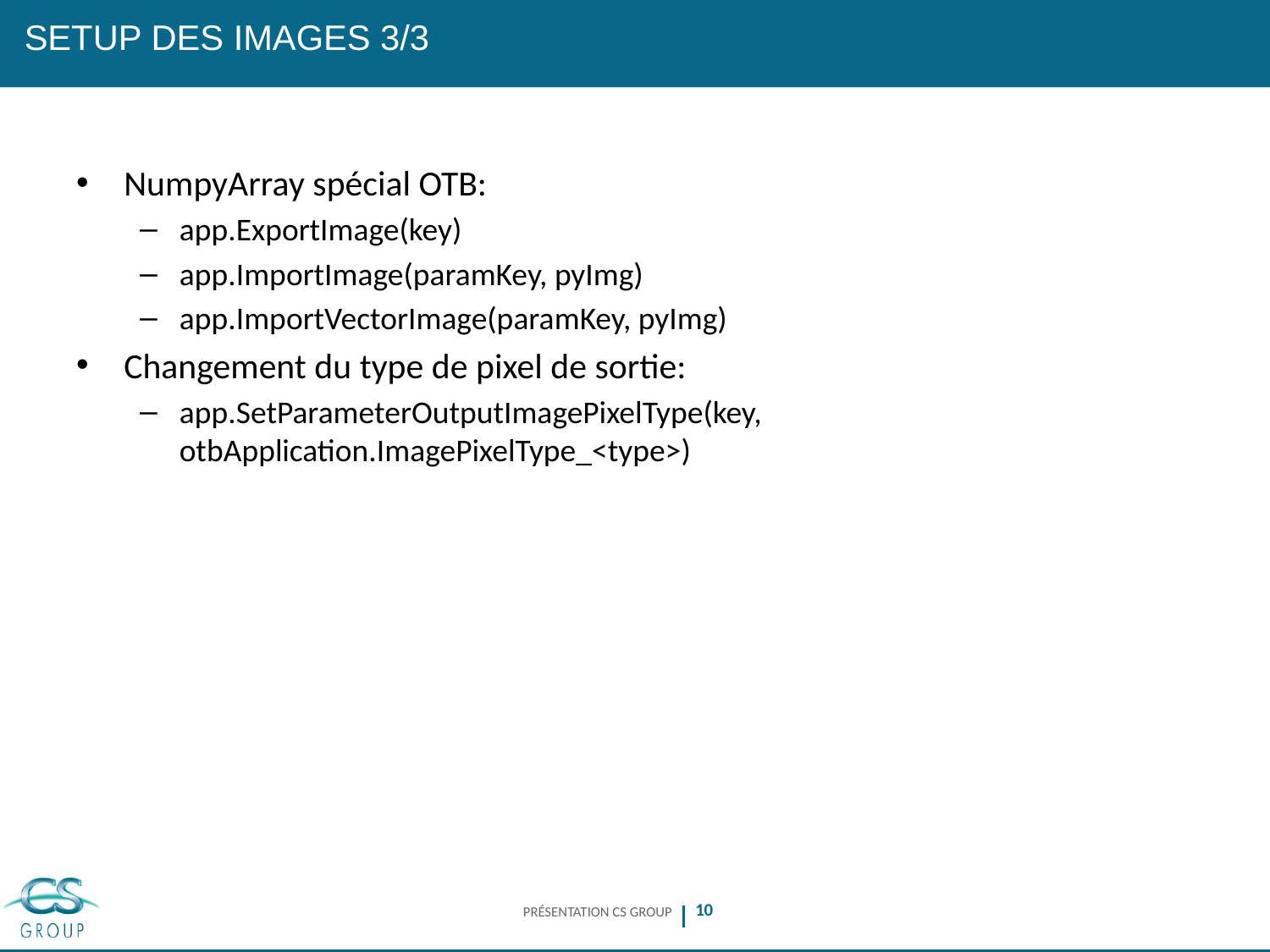

# Setup des images 3/3
NumpyArray spécial OTB:
app.ExportImage(key)
app.ImportImage(paramKey, pyImg)
app.ImportVectorImage(paramKey, pyImg)
Changement du type de pixel de sortie:
app.SetParameterOutputImagePixelType(key, otbApplication.ImagePixelType_<type>)